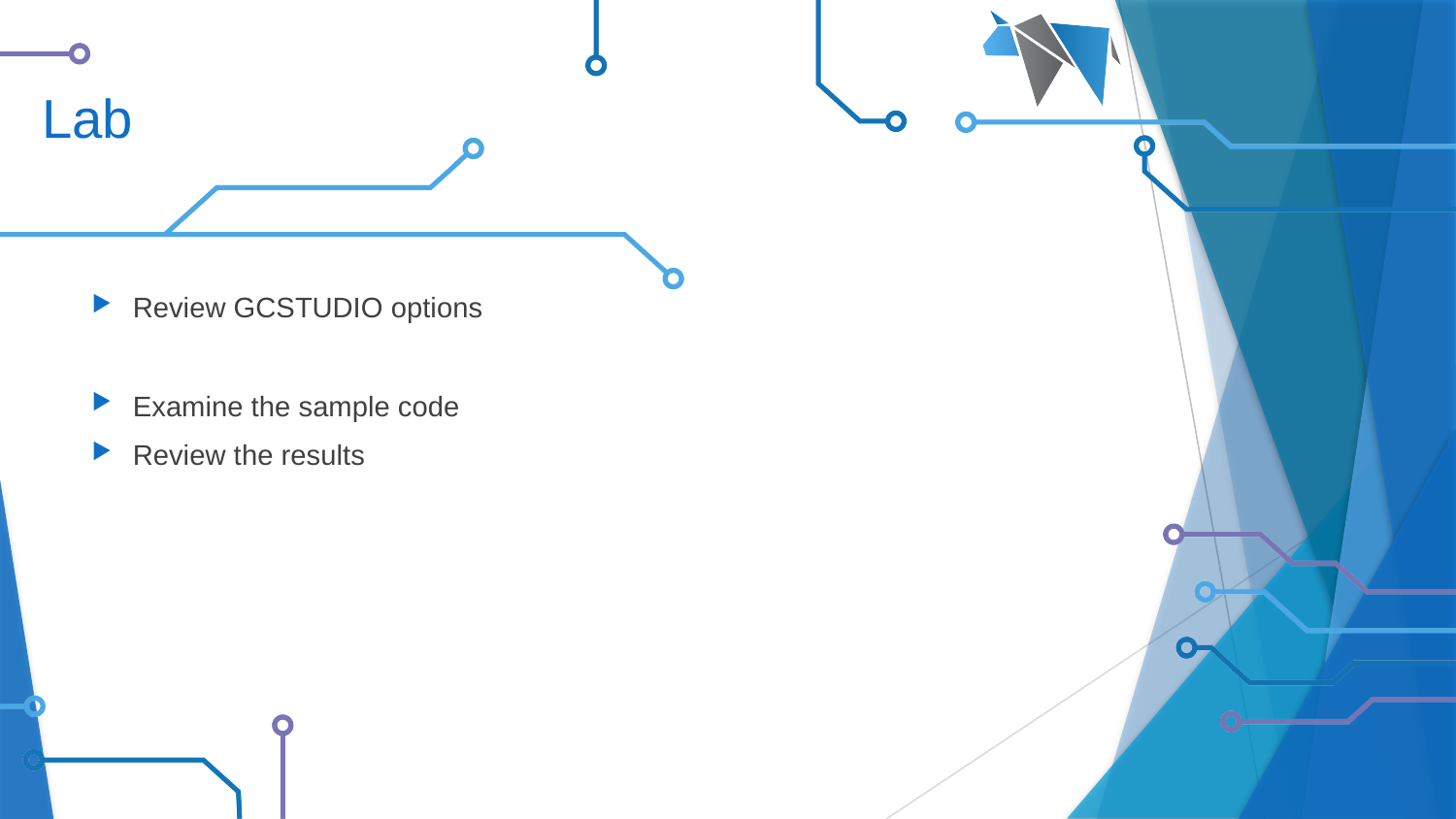

# Lab
Review GCSTUDIO options

Examine the sample code
Review the results